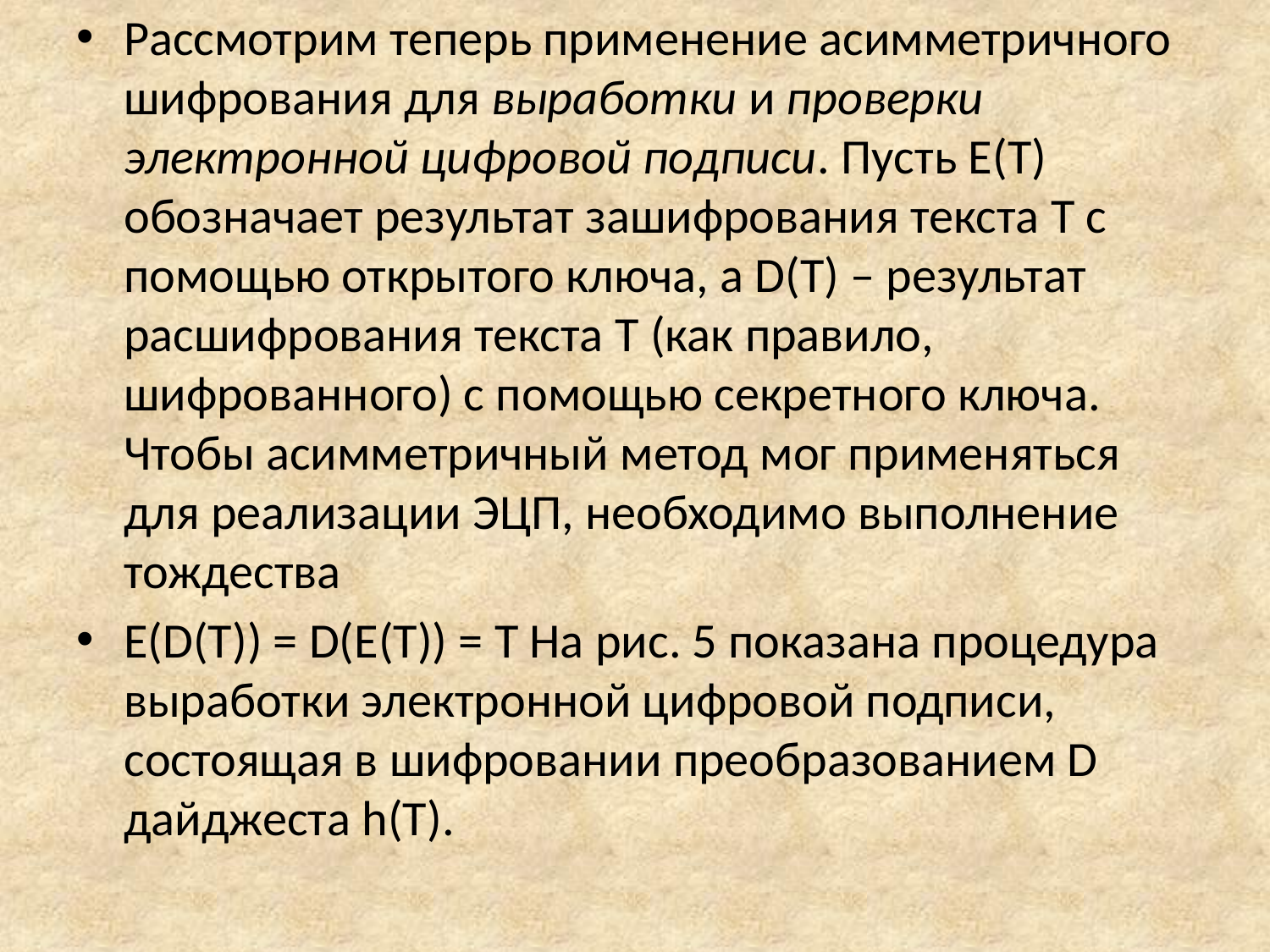

Рассмотрим теперь применение асимметричного шифрования для выработки и проверки электронной цифровой подписи. Пусть E(T) обозначает результат зашифрования текста T с помощью открытого ключа, а D(T) – результат расшифрования текста Т (как правило, шифрованного) с помощью секретного ключа. Чтобы асимметричный метод мог применяться для реализации ЭЦП, необходимо выполнение тождества
E(D(T)) = D(E(T)) = T На рис. 5 показана процедура выработки электронной цифровой подписи, состоящая в шифровании преобразованием D дайджеста h(T).